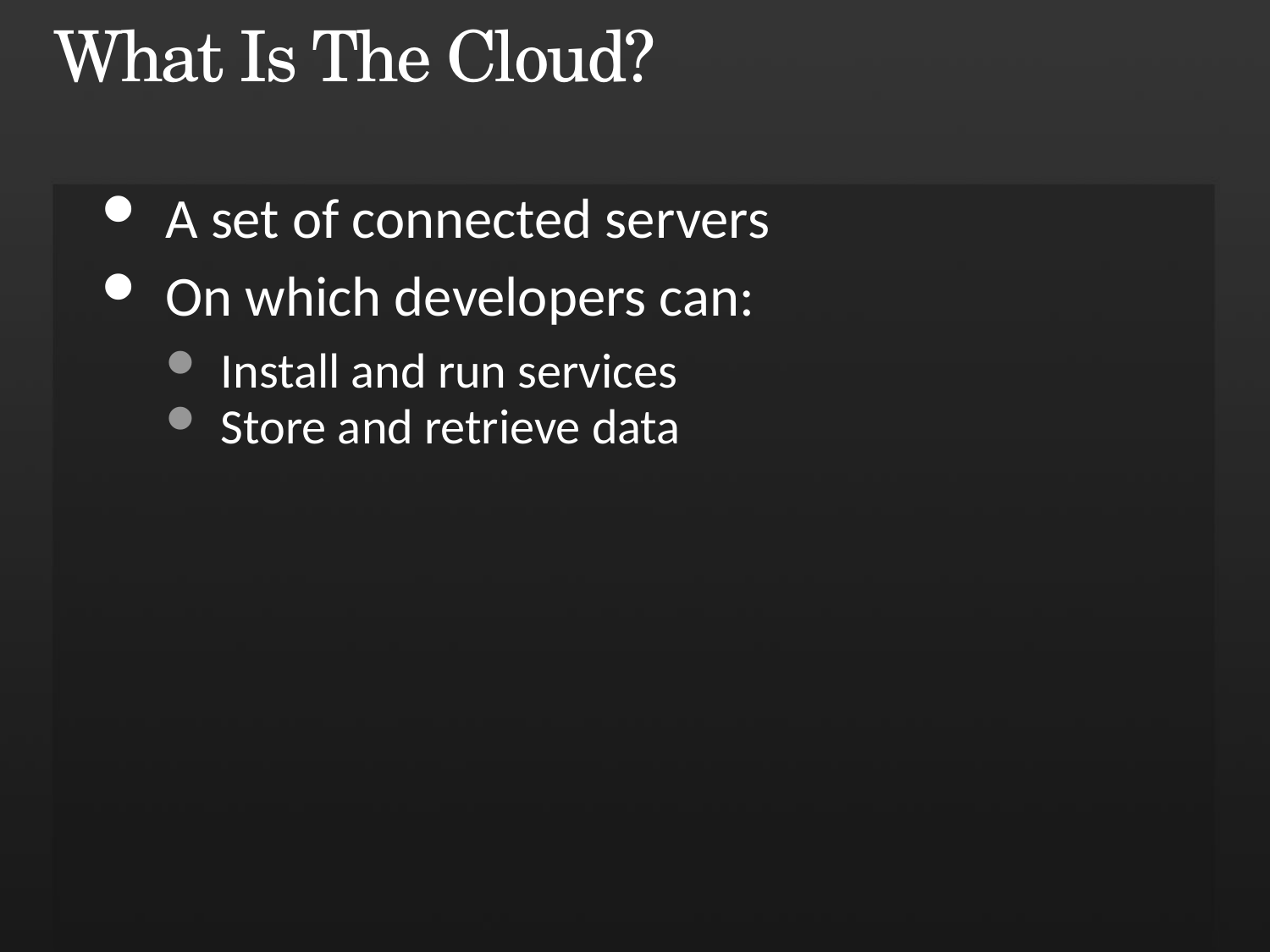

# What Is The Cloud?
A set of connected servers
On which developers can:
Install and run services
Store and retrieve data